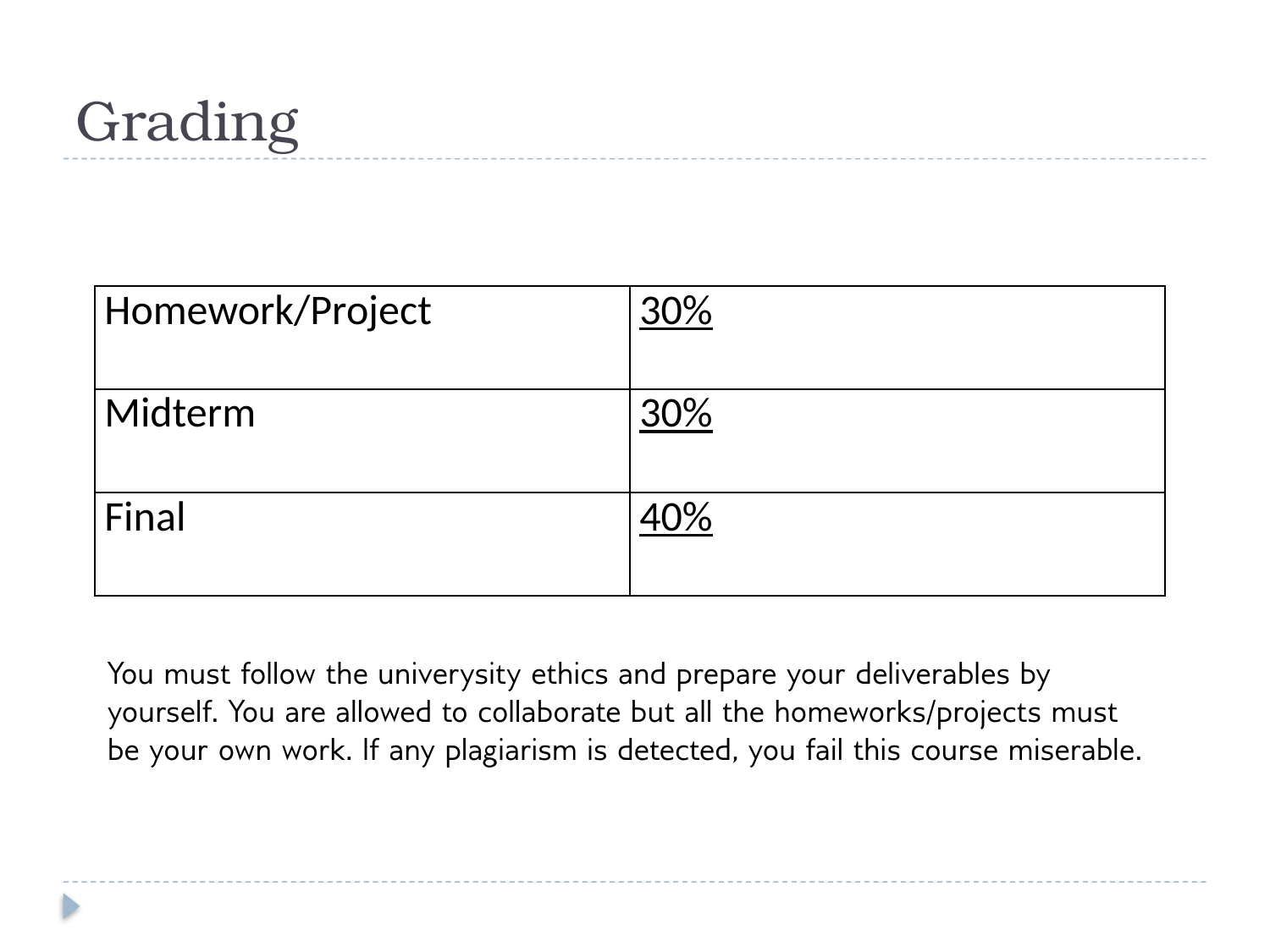

# Grading
| Homework/Project | 30% |
| --- | --- |
| Midterm | 30% |
| Final | 40% |
You must follow the univerysity ethics and prepare your deliverables by yourself. You are allowed to collaborate but all the homeworks/projects must be your own work. If any plagiarism is detected, you fail this course miserable.